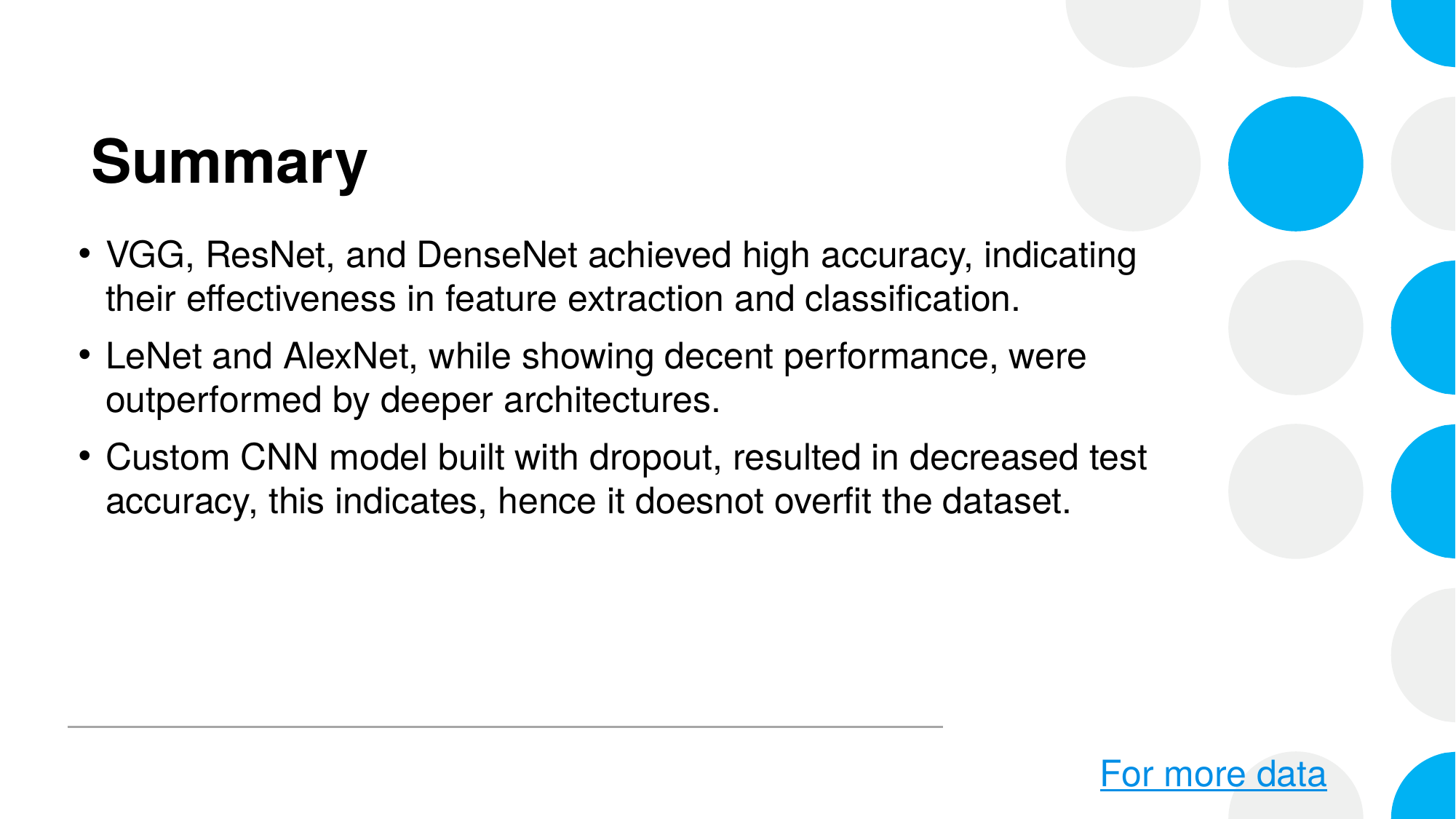

# Summary

VGG, ResNet, and DenseNet achieved high accuracy, indicating their effectiveness in feature extraction and classification.
LeNet and AlexNet, while showing decent performance, were outperformed by deeper architectures.
Custom CNN model built with dropout, resulted in decreased test accuracy, this indicates, hence it doesnot overfit the dataset.

For more data